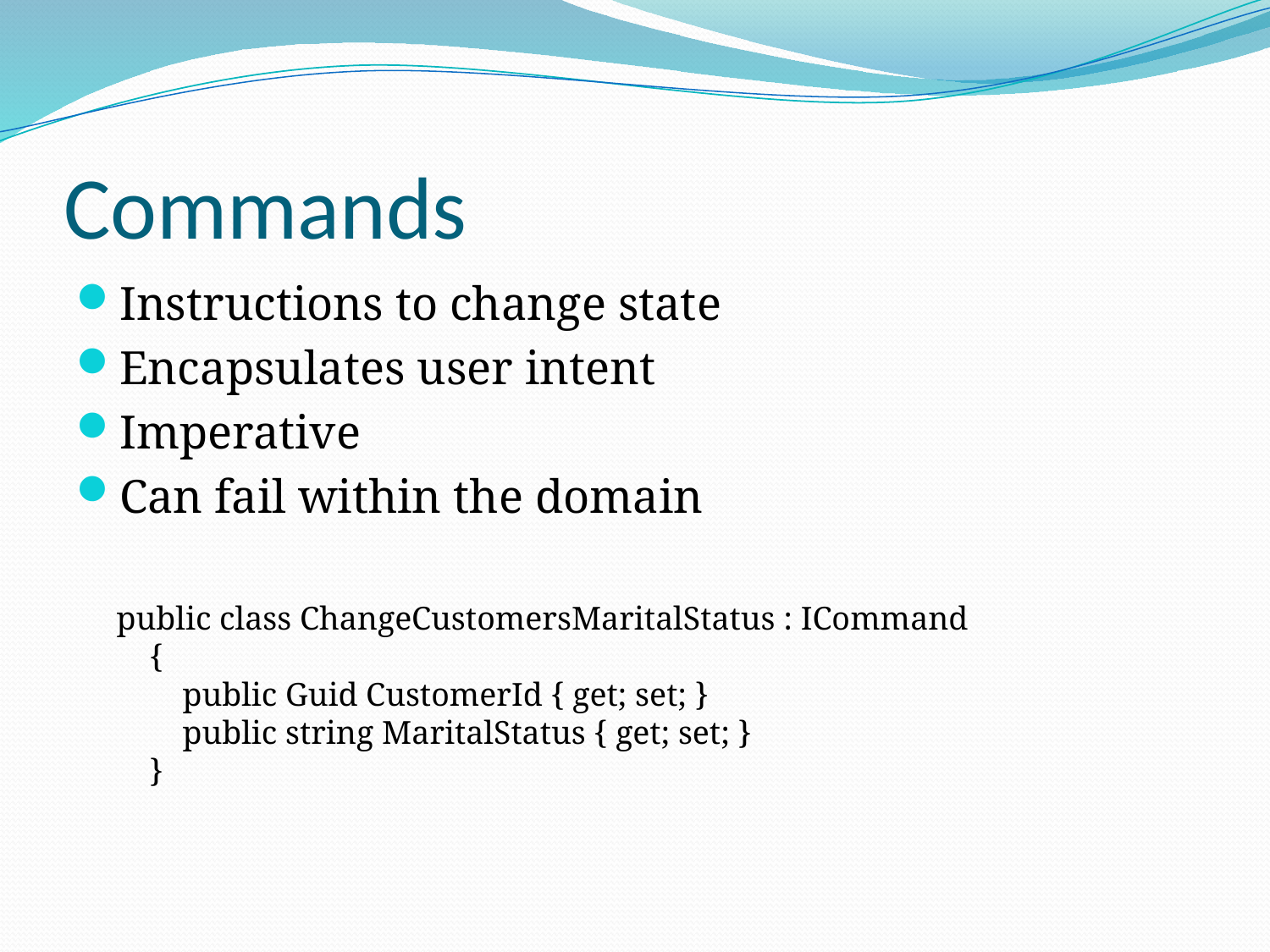

# Commands
Instructions to change state
Encapsulates user intent
Imperative
Can fail within the domain
public class ChangeCustomersMaritalStatus : ICommand
    {
        public Guid CustomerId { get; set; }
        public string MaritalStatus { get; set; }
    }